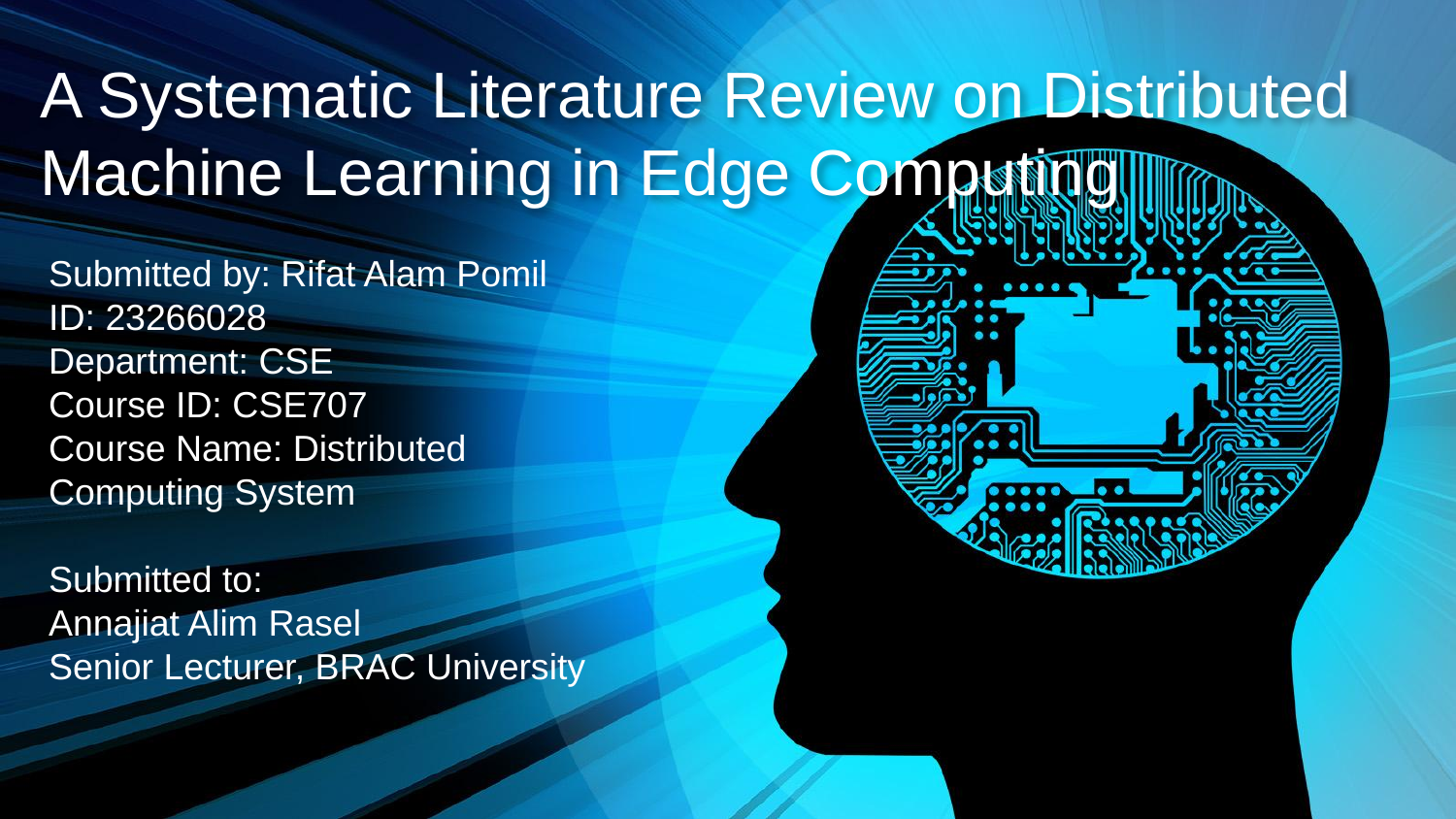

# A Systematic Literature Review on Distributed Machine Learning in Edge Computing

Submitted by: Rifat Alam Pomil
ID: 23266028
Department: CSE
Course ID: CSE707
Course Name: Distributed Computing System

Submitted to:
Annajiat Alim Rasel
Senior Lecturer, BRAC University